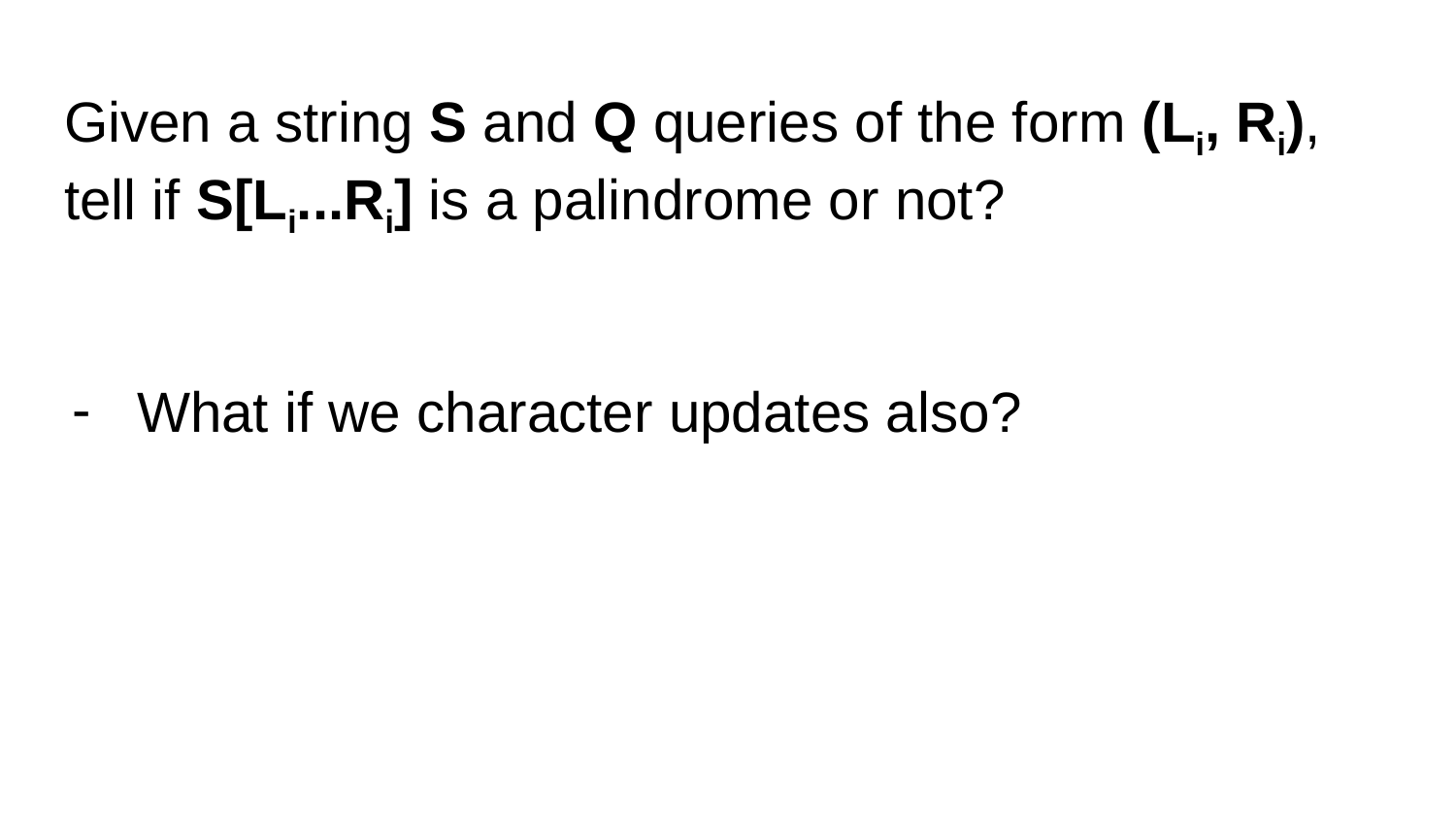

# Given a string S and Q queries of the form (Li, Ri), tell if S[Li...Ri] is a palindrome or not?

What if we character updates also?